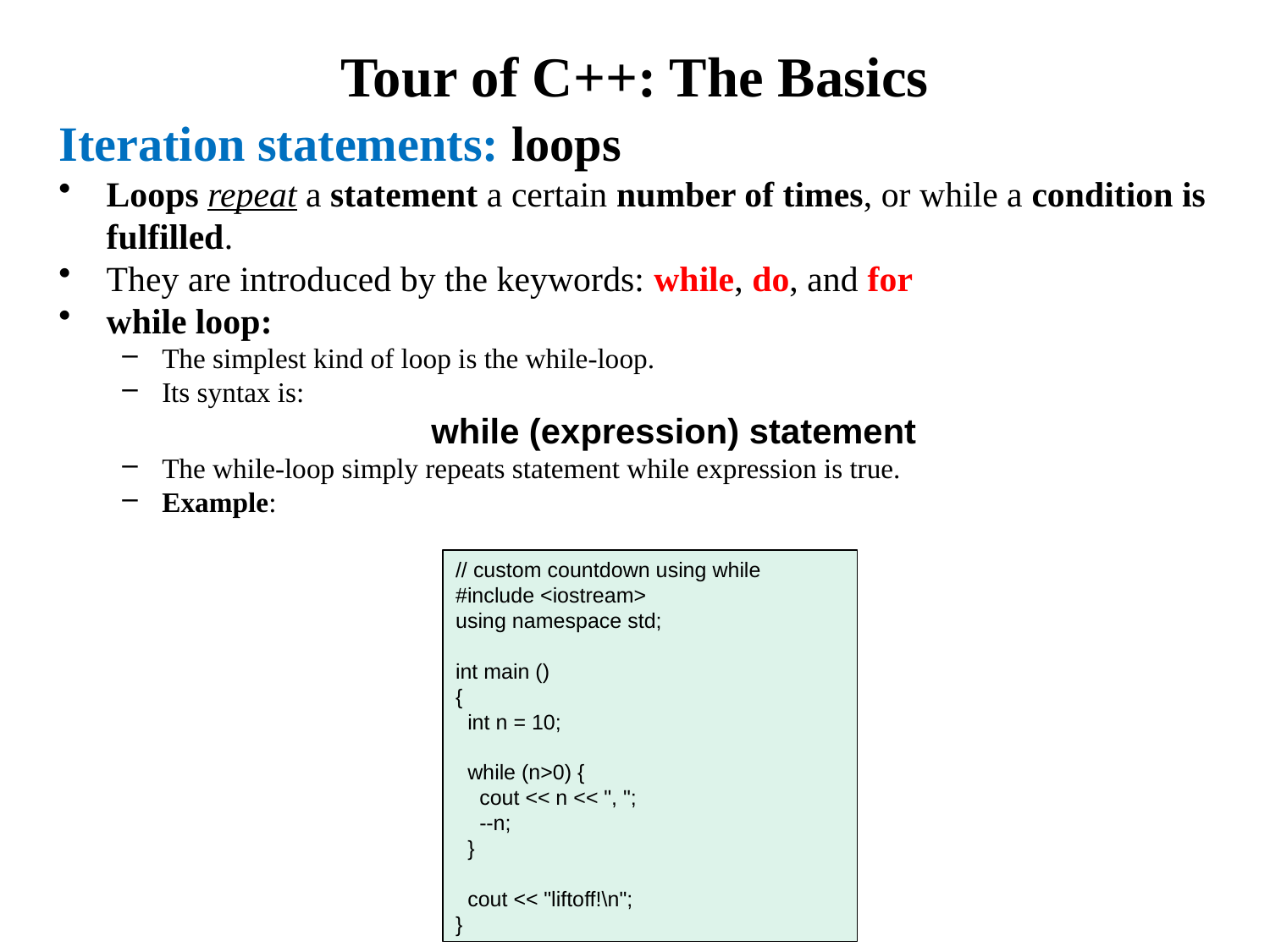

# Tour of C++: The Basics
Iteration statements: loops
Loops repeat a statement a certain number of times, or while a condition is fulfilled.
They are introduced by the keywords: while, do, and for
while loop:
The simplest kind of loop is the while-loop.
Its syntax is:
while (expression) statement
The while-loop simply repeats statement while expression is true.
Example:
// custom countdown using while
#include <iostream>
using namespace std;

int main ()
{
  int n = 10;

  while (n>0) {
    cout << n << ", ";
    --n;
  }

  cout << "liftoff!\n";
}